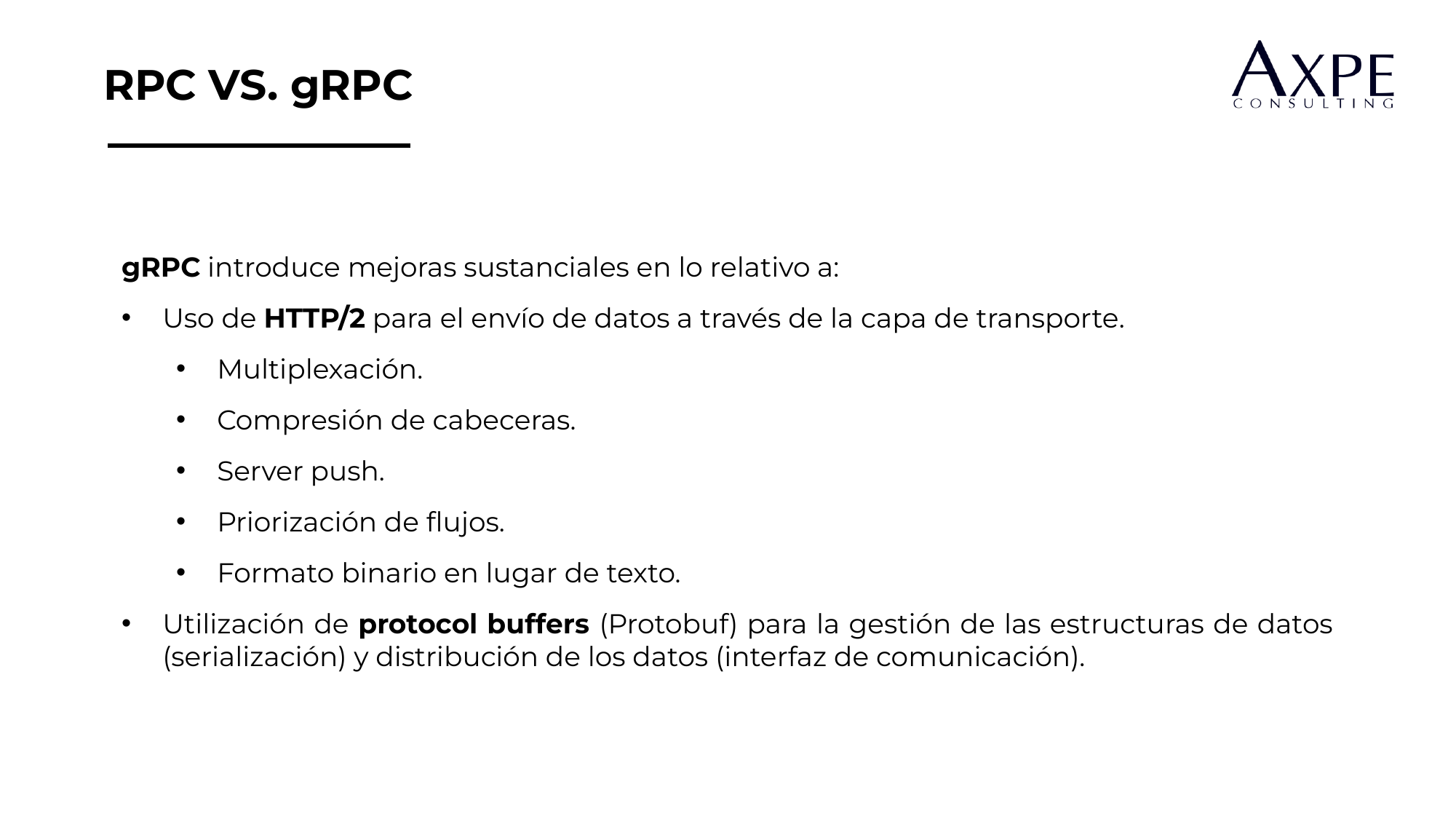

RPC VS. gRPC
gRPC introduce mejoras sustanciales en lo relativo a:
Uso de HTTP/2 para el envío de datos a través de la capa de transporte.
Multiplexación.
Compresión de cabeceras.
Server push.
Priorización de flujos.
Formato binario en lugar de texto.
Utilización de protocol buffers (Protobuf) para la gestión de las estructuras de datos (serialización) y distribución de los datos (interfaz de comunicación).